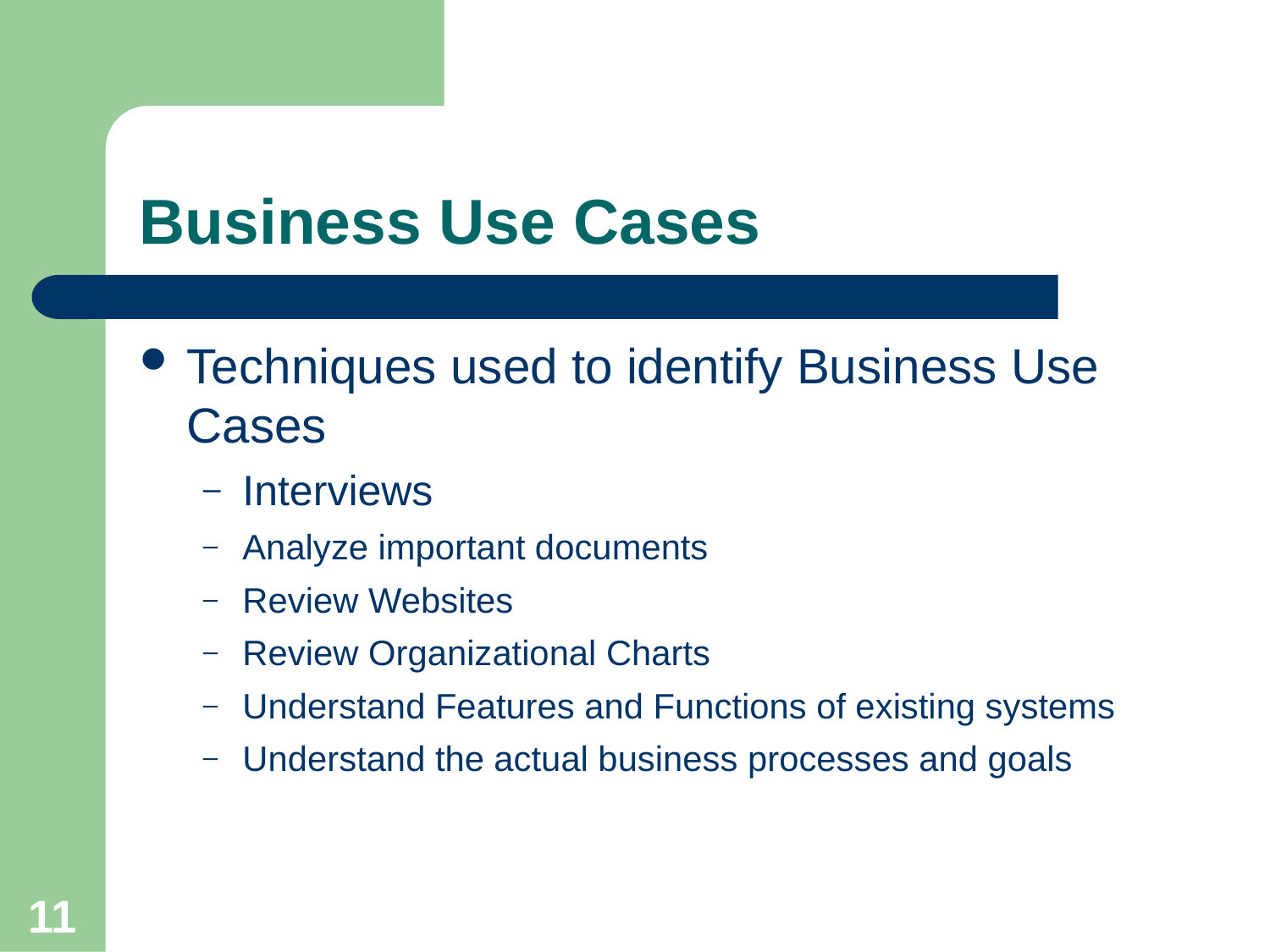

Business Use Cases
Techniques used to identify Business Use Cases
Interviews
Analyze important documents
Review Websites
Review Organizational Charts
Understand Features and Functions of existing systems
Understand the actual business processes and goals

11